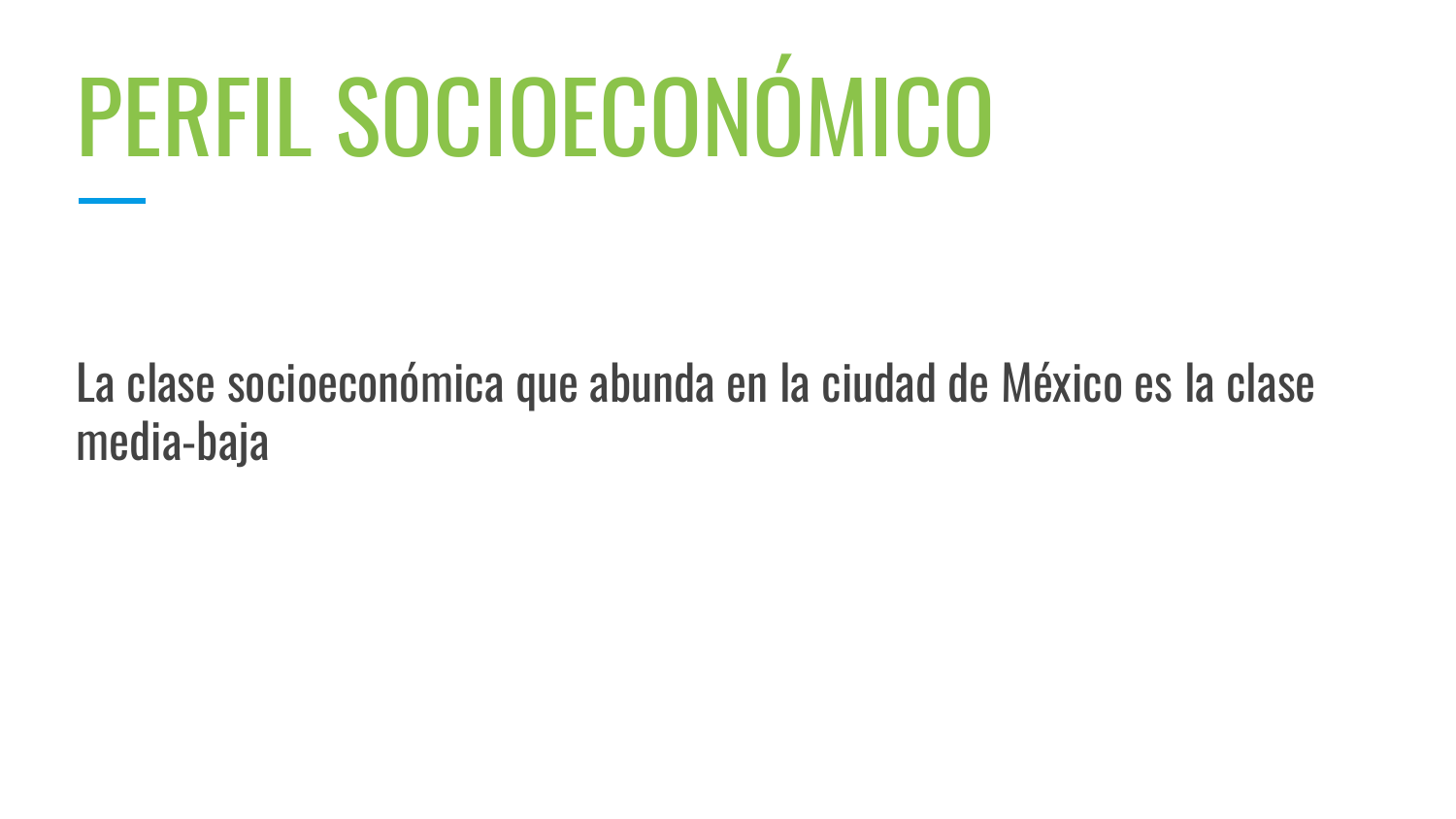

PERFIL SOCIOECONÓMICO

La clase socioeconómica que abunda en la ciudad de México es la clase media-baja